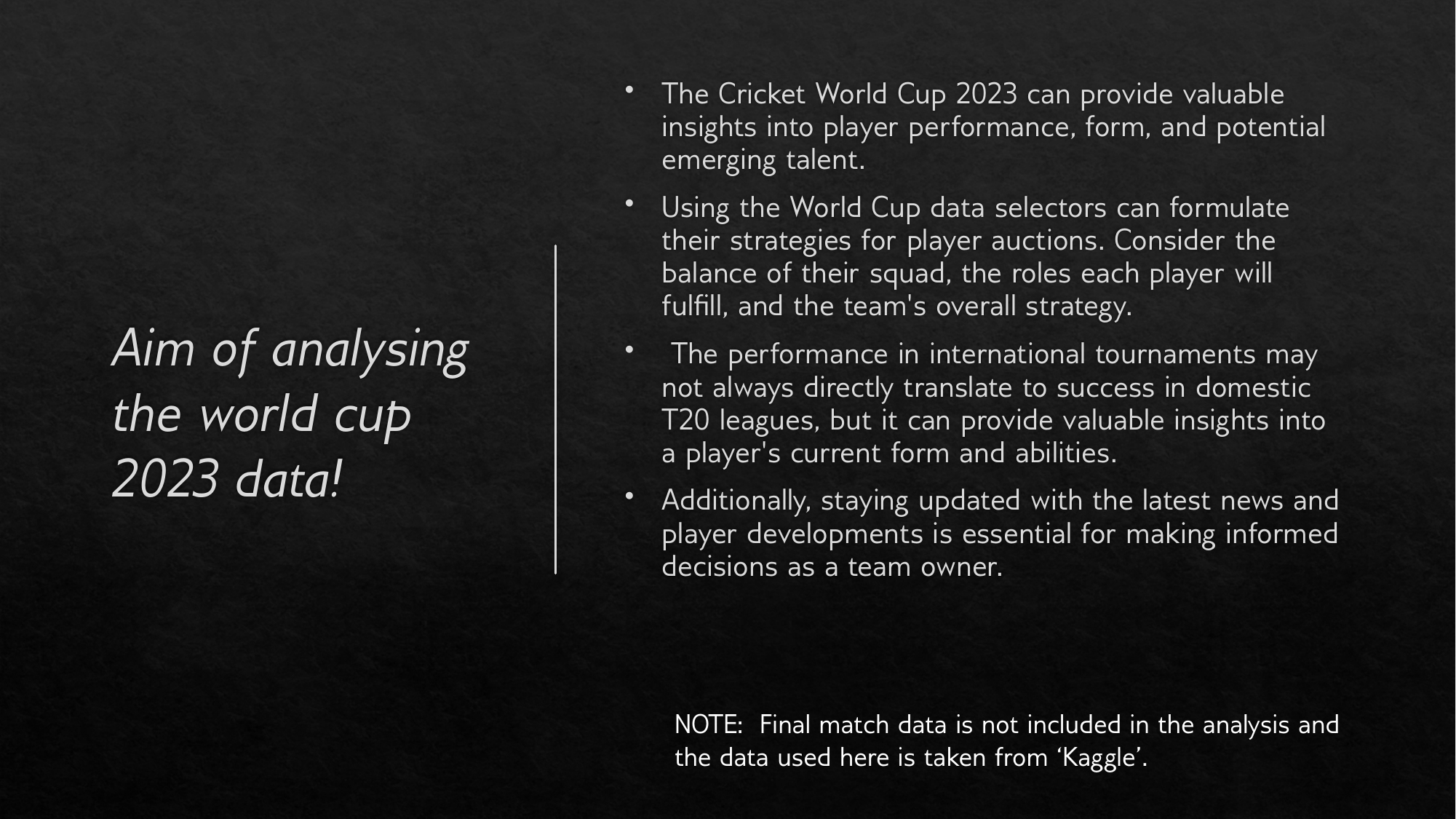

The Cricket World Cup 2023 can provide valuable insights into player performance, form, and potential emerging talent.
Using the World Cup data selectors can formulate their strategies for player auctions. Consider the balance of their squad, the roles each player will fulfill, and the team's overall strategy.
 The performance in international tournaments may not always directly translate to success in domestic T20 leagues, but it can provide valuable insights into a player's current form and abilities.
Additionally, staying updated with the latest news and player developments is essential for making informed decisions as a team owner.
# Aim of analysing the world cup 2023 data!
NOTE:  Final match data is not included in the analysis and the data used here is taken from ‘Kaggle’.